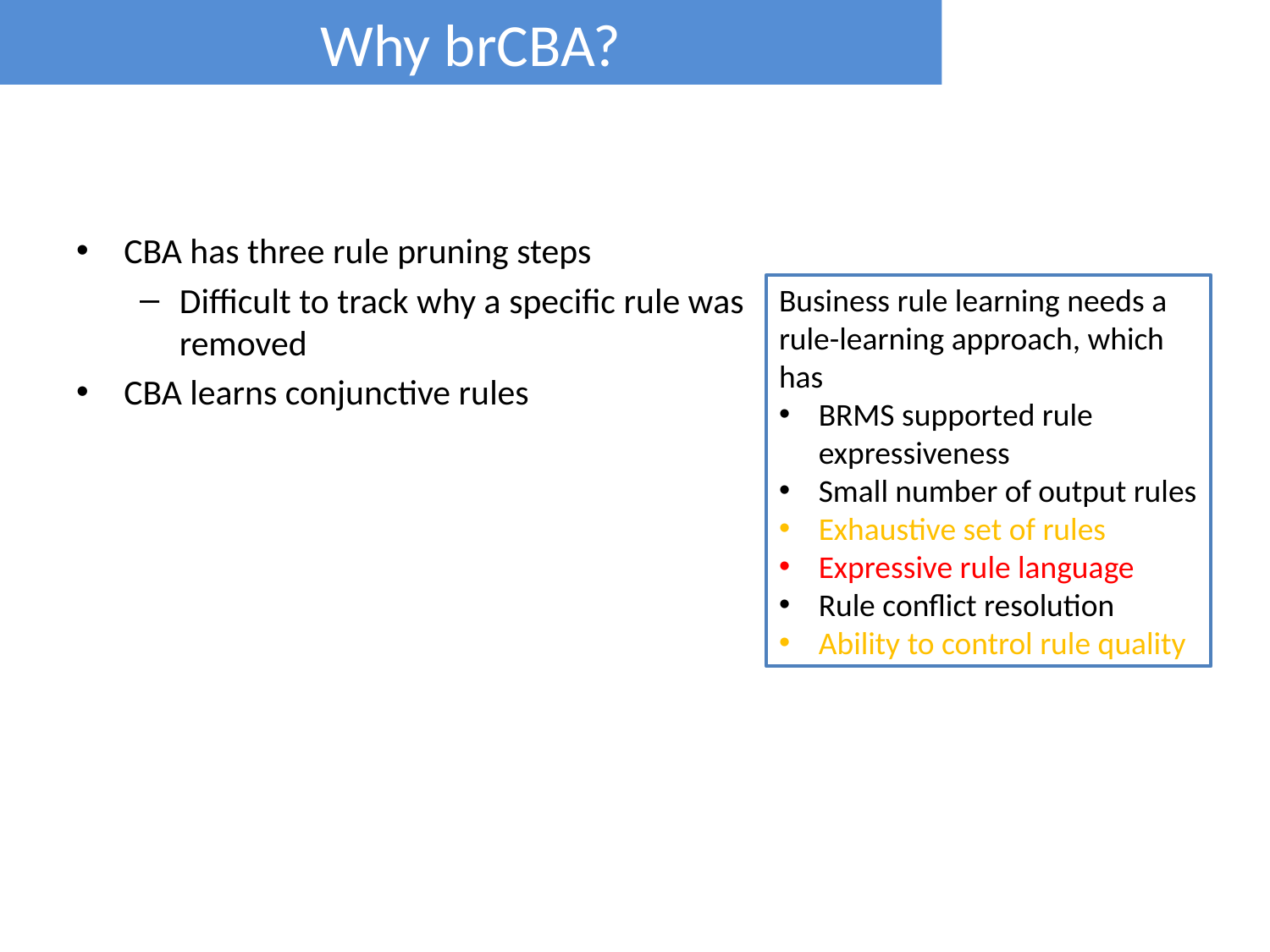

Why brCBA?
#
CBA has three rule pruning steps
Difficult to track why a specific rule was removed
CBA learns conjunctive rules
Business rule learning needs a rule-learning approach, which has
BRMS supported rule expressiveness
Small number of output rules
Exhaustive set of rules
Expressive rule language
Rule conflict resolution
Ability to control rule quality